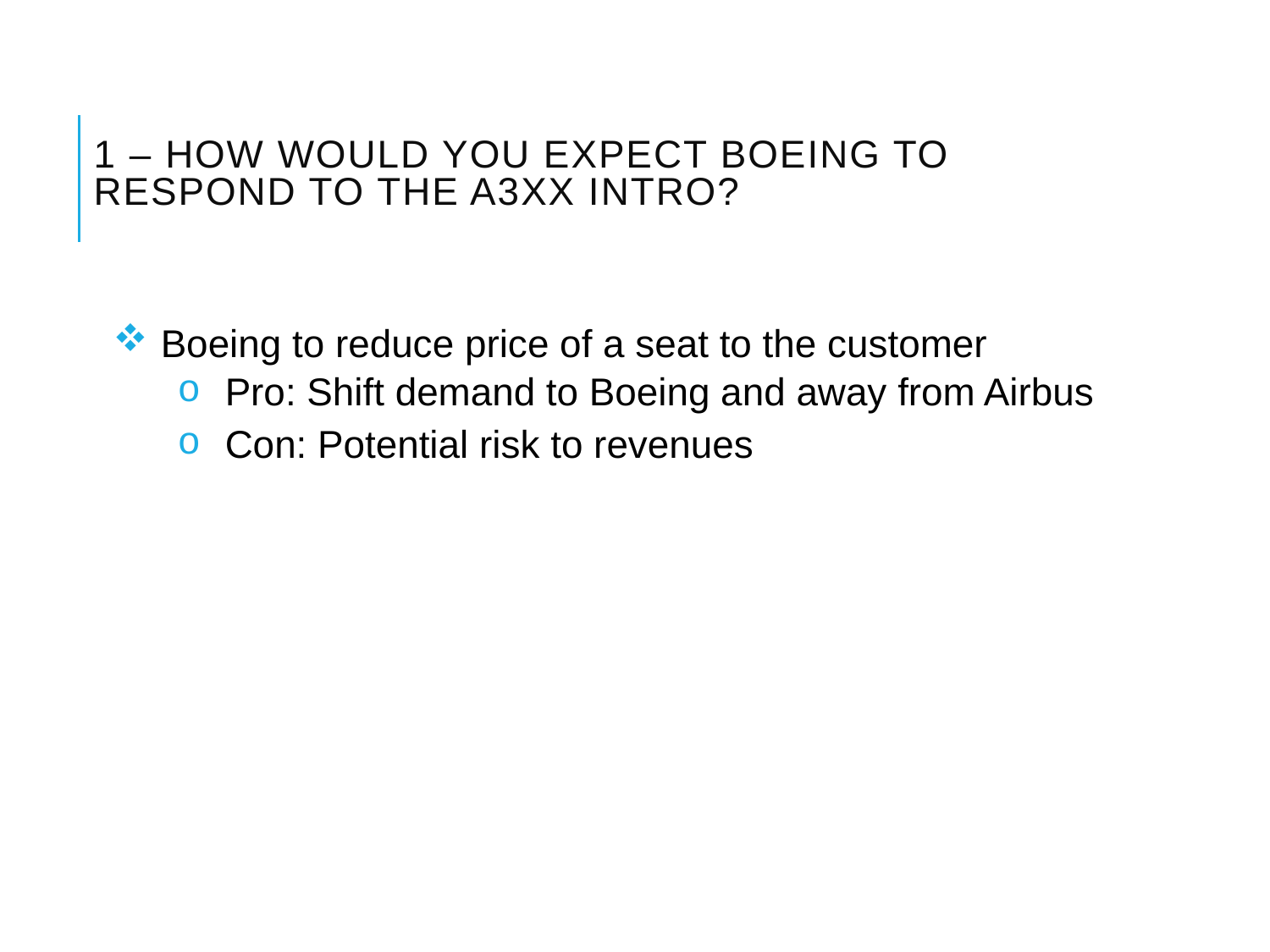

# 1 – How would you expect Boeing to respond to the A3XX intro?
Boeing to reduce price of a seat to the customer
Pro: Shift demand to Boeing and away from Airbus
Con: Potential risk to revenues